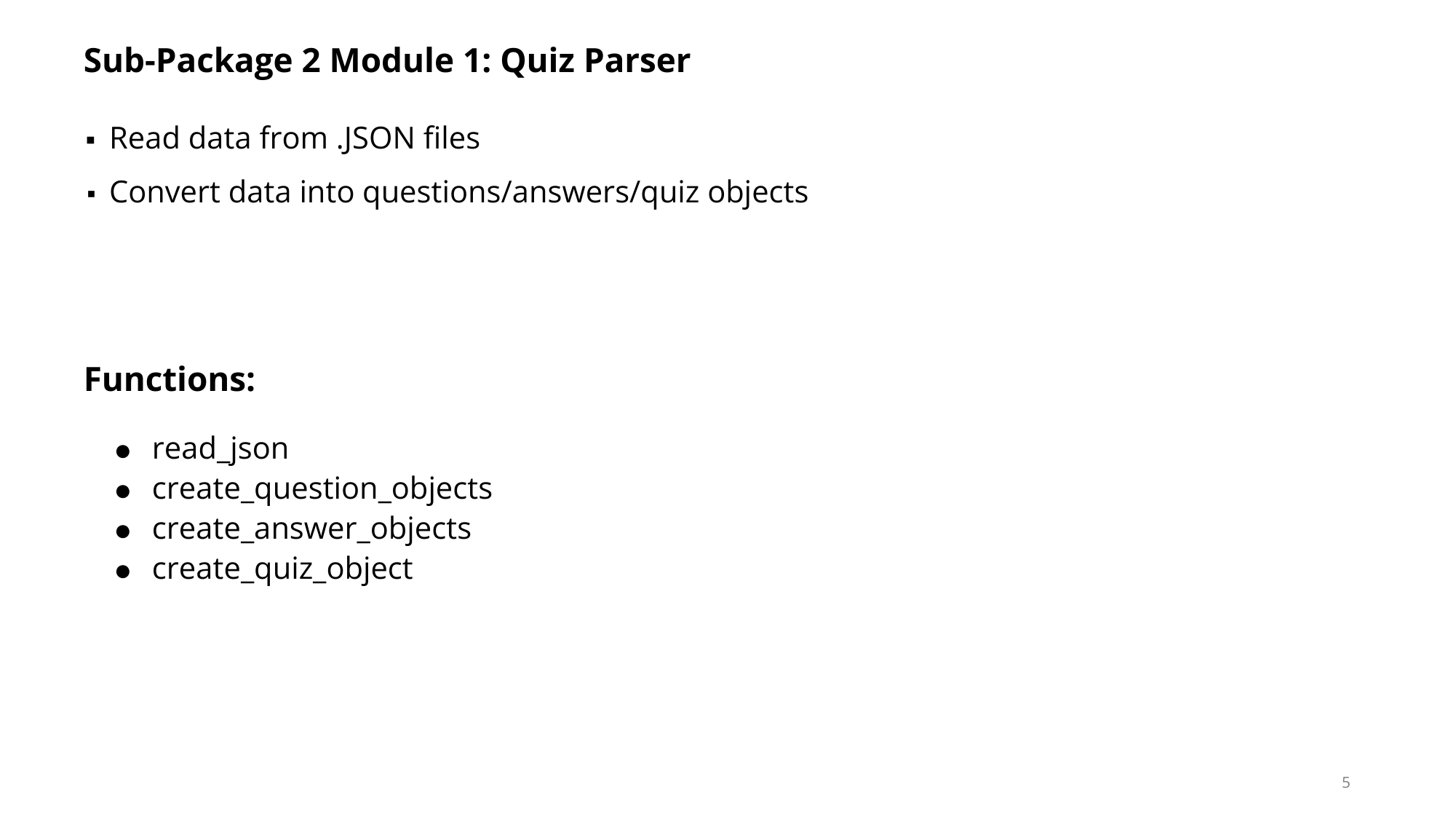

# Sub-Package 2 Module 1: Quiz Parser
Read data from .JSON files
Convert data into questions/answers/quiz objects

Functions:
read_json
create_question_objects
create_answer_objects
create_quiz_object
5